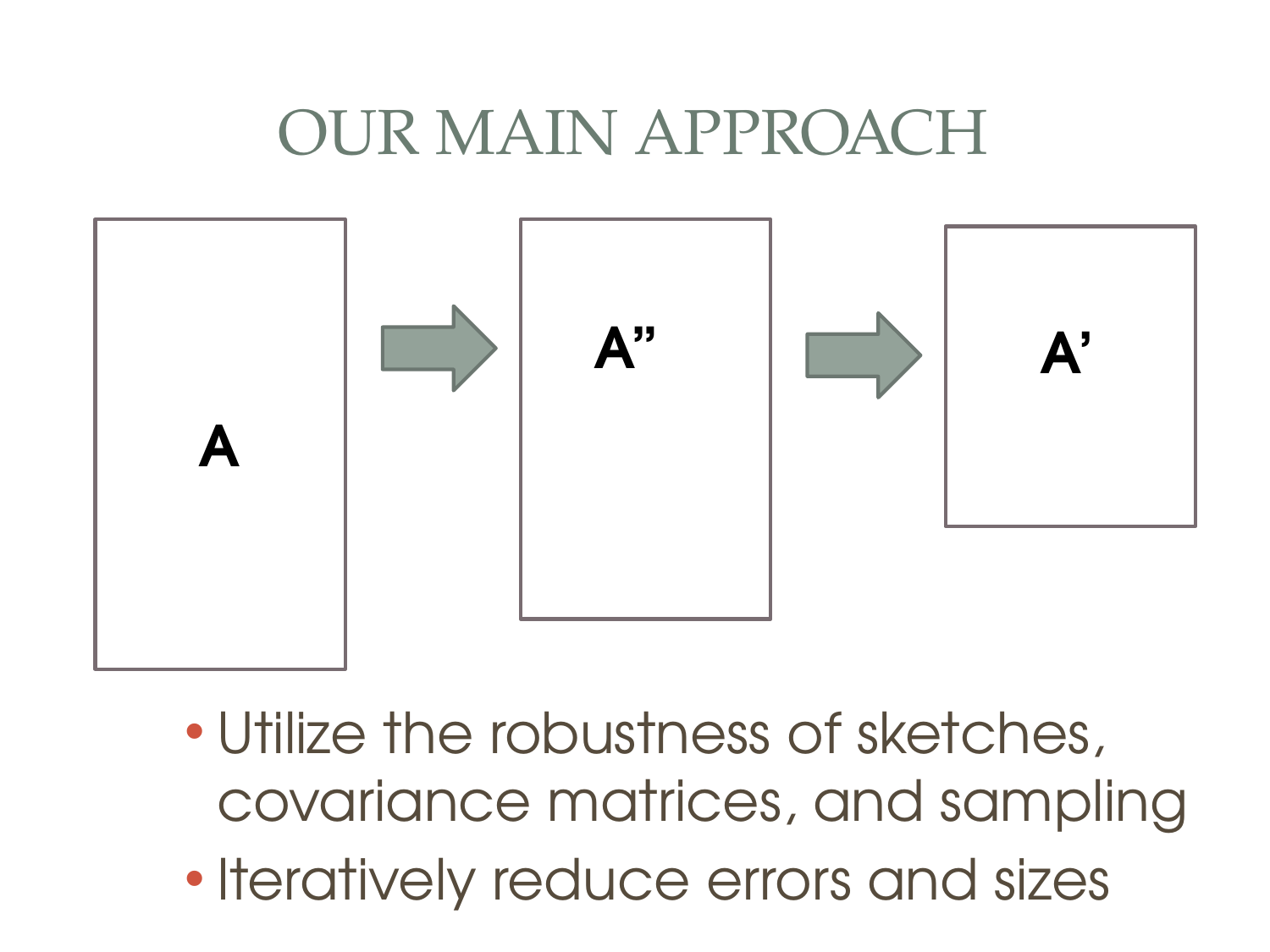

# Our Main Approach

A”
A’

A
Utilize the robustness of sketches, covariance matrices, and sampling
Iteratively reduce errors and sizes